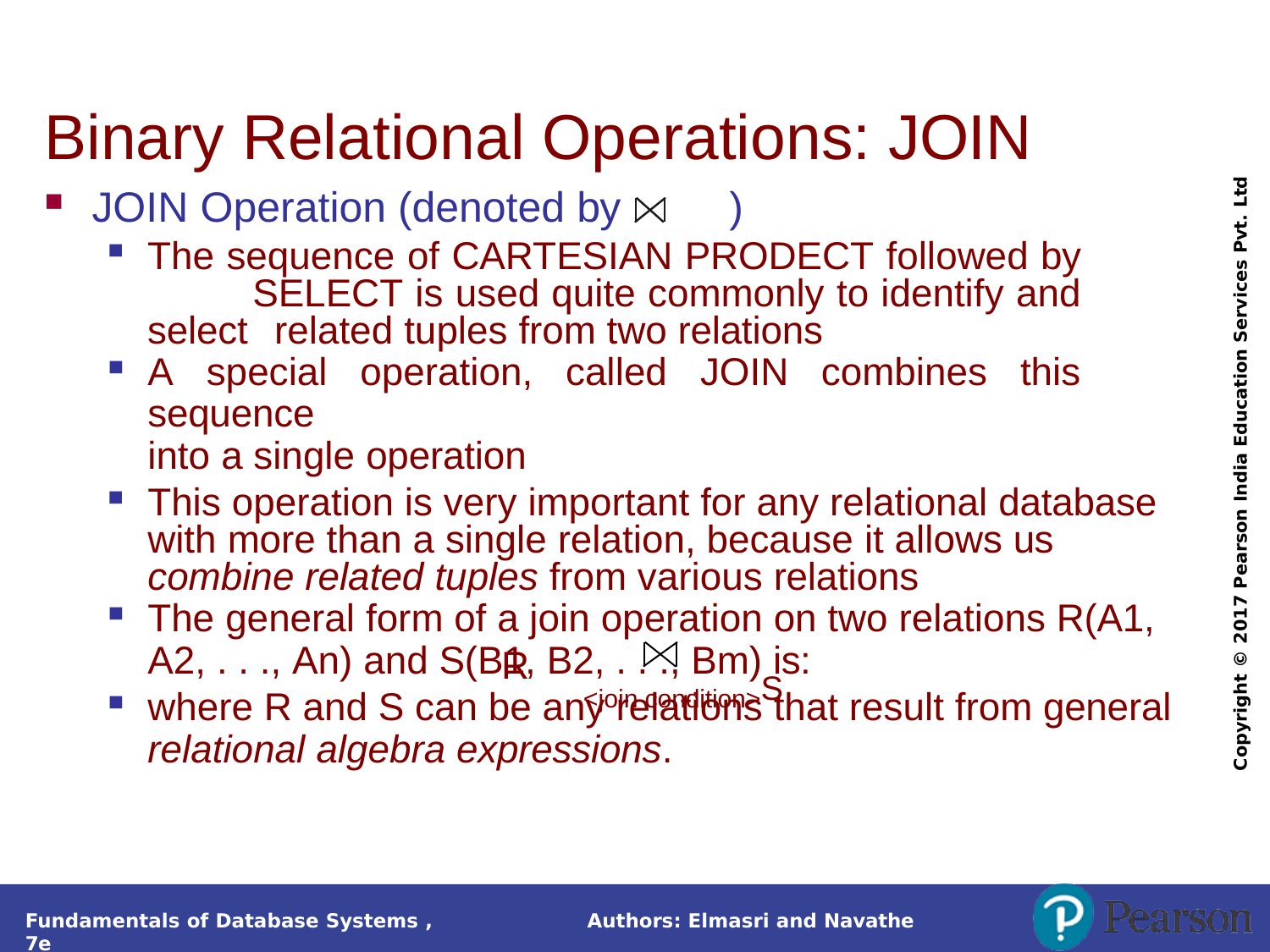

# Binary Relational Operations: JOIN
Copyright © 2017 Pearson India Education Services Pvt. Ltd
JOIN Operation (denoted by	)
The sequence of CARTESIAN PRODECT followed by 	SELECT is used quite commonly to identify and select 	related tuples from two relations
A special operation, called JOIN combines this sequence
into a single operation
This operation is very important for any relational database with more than a single relation, because it allows us combine related tuples from various relations
The general form of a join operation on two relations R(A1,
A2, . . ., An) and S(B1, B2, . . ., Bm) is:

R

<join condition>S
where R and S can be any relations that result from general
relational algebra expressions.
Authors: Elmasri and Navathe
Fundamentals of Database Systems , 7e